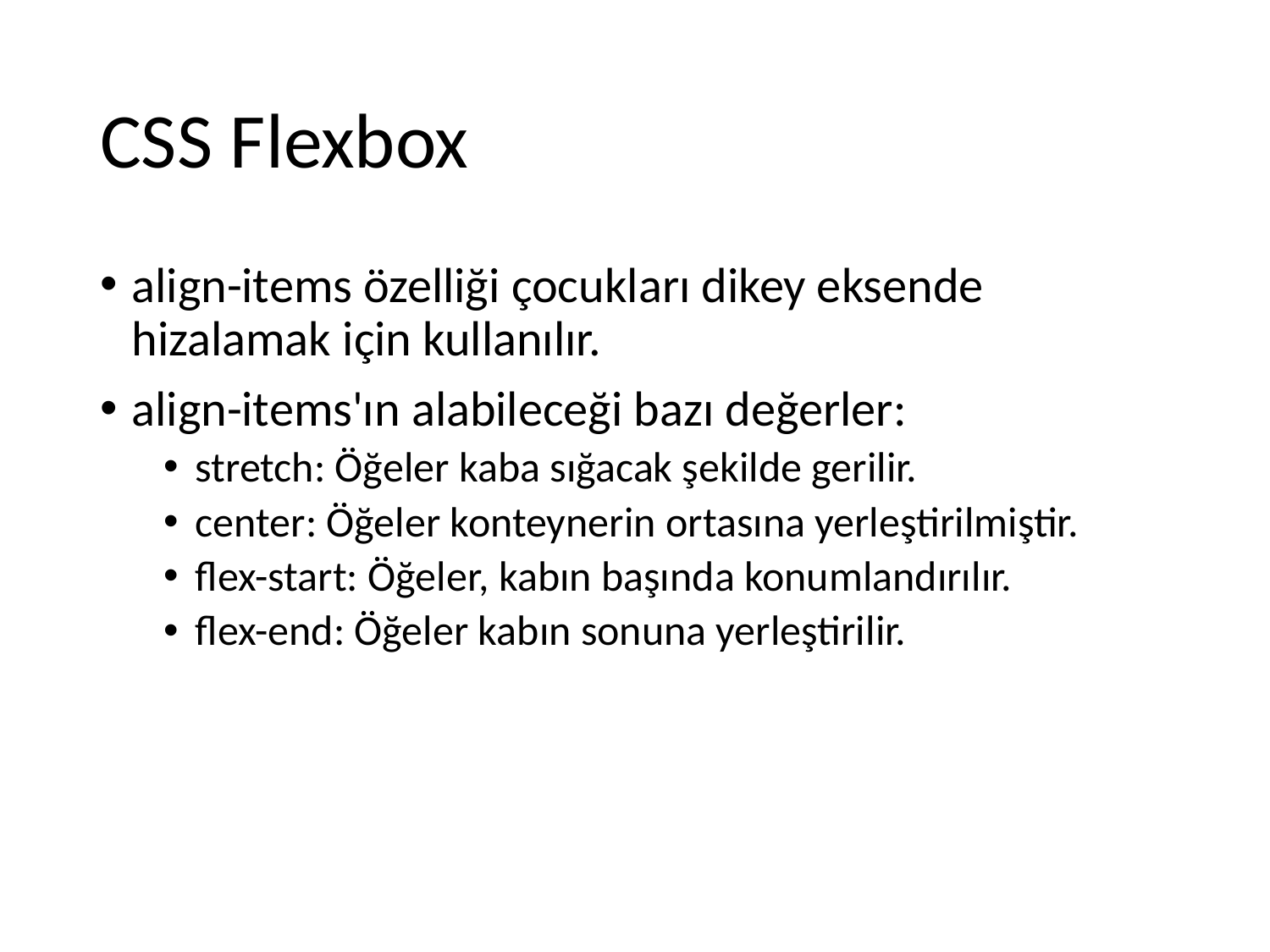

# CSS Flexbox
align-items özelliği çocukları dikey eksende hizalamak için kullanılır.
align-items'ın alabileceği bazı değerler:
stretch: Öğeler kaba sığacak şekilde gerilir.
center: Öğeler konteynerin ortasına yerleştirilmiştir.
flex-start: Öğeler, kabın başında konumlandırılır.
flex-end: Öğeler kabın sonuna yerleştirilir.